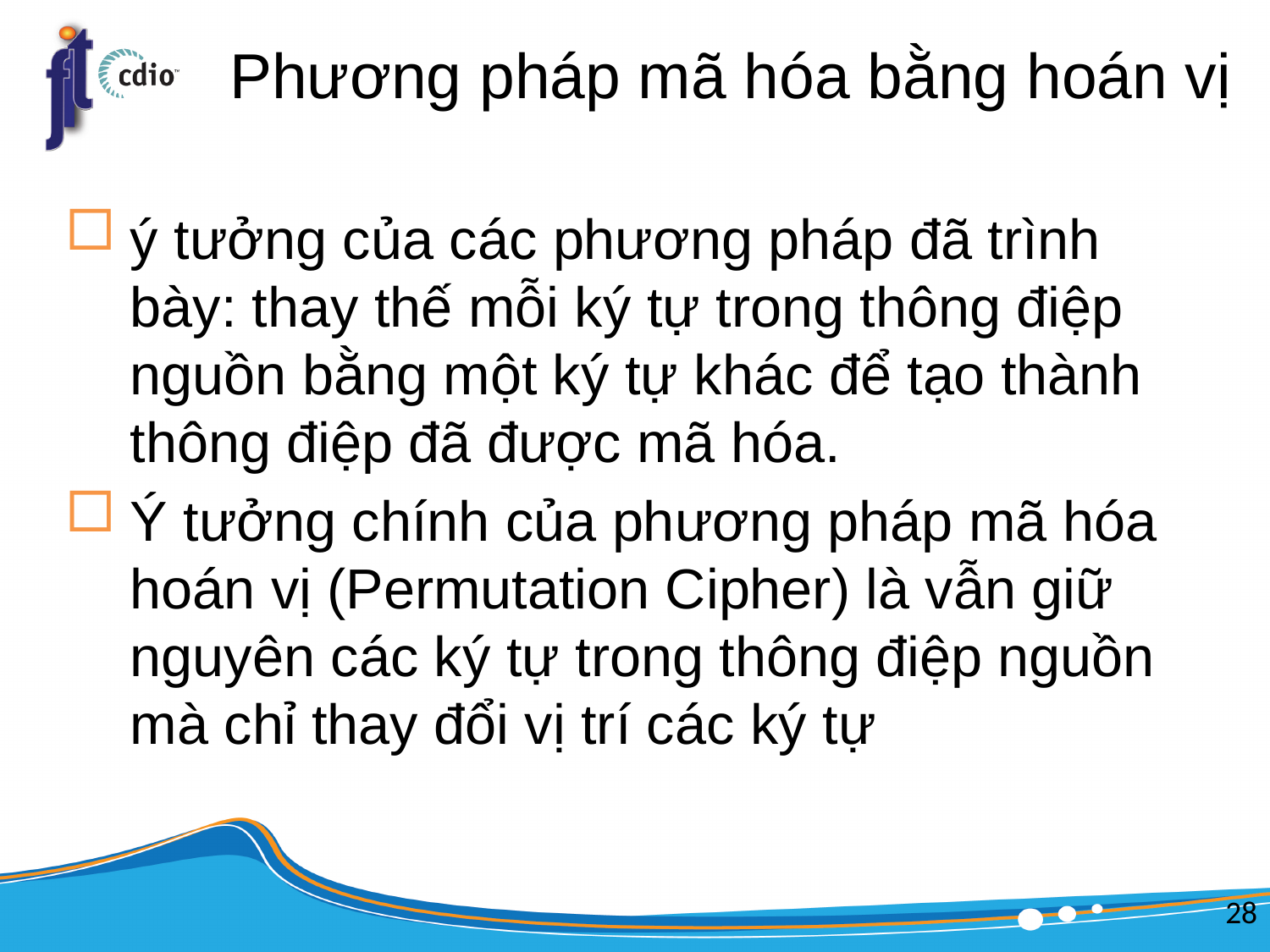

# Phương pháp mã hóa bằng hoán vị
ý tưởng của các phương pháp đã trình bày: thay thế mỗi ký tự trong thông điệp nguồn bằng một ký tự khác để tạo thành thông điệp đã được mã hóa.
Ý tưởng chính của phương pháp mã hóa hoán vị (Permutation Cipher) là vẫn giữ nguyên các ký tự trong thông điệp nguồn mà chỉ thay đổi vị trí các ký tự
28